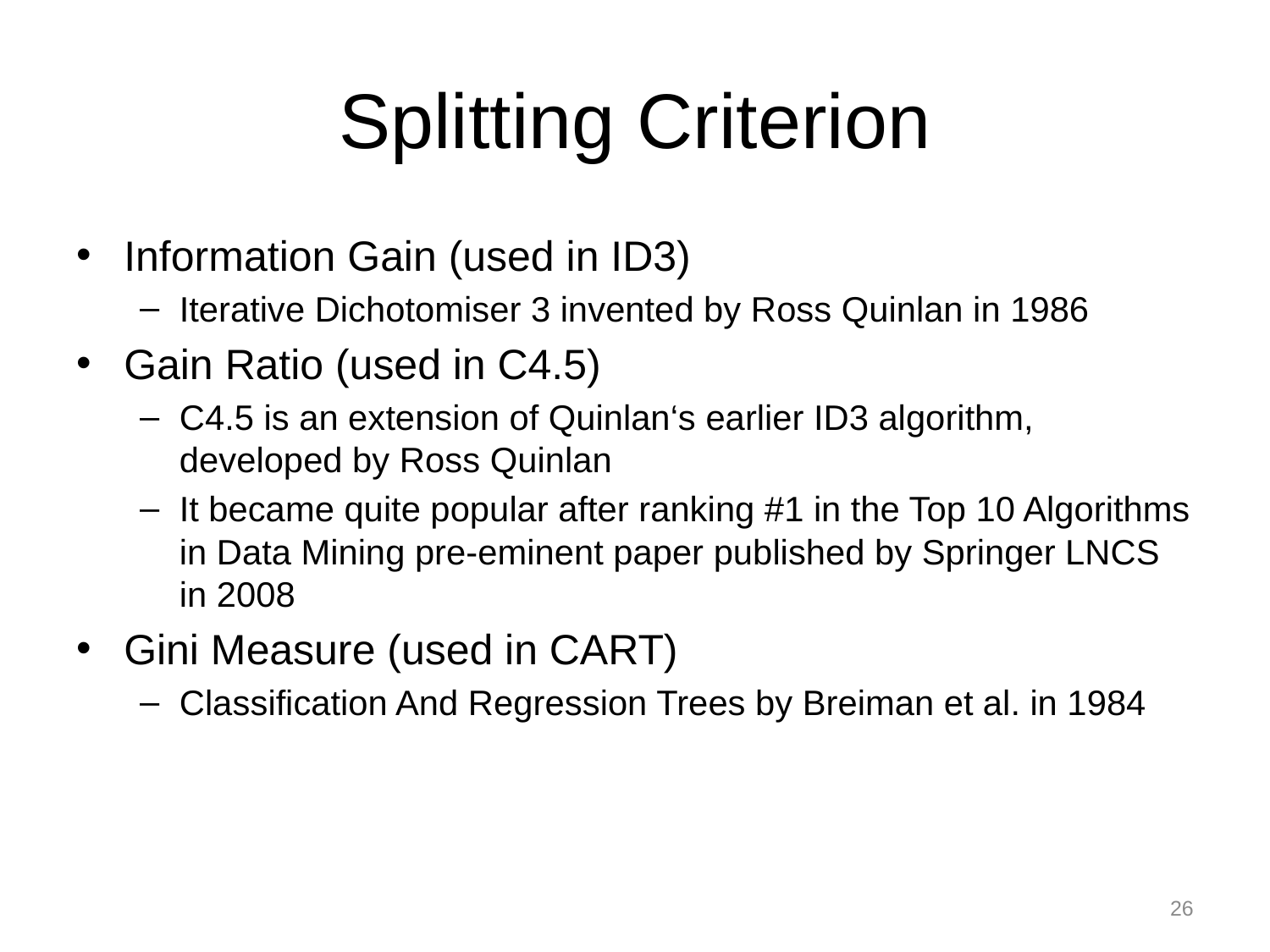

# Splitting Criterion
Information Gain (used in ID3)
Iterative Dichotomiser 3 invented by Ross Quinlan in 1986
Gain Ratio (used in C4.5)
C4.5 is an extension of Quinlan‘s earlier ID3 algorithm, developed by Ross Quinlan
It became quite popular after ranking #1 in the Top 10 Algorithms in Data Mining pre-eminent paper published by Springer LNCS in 2008
Gini Measure (used in CART)
Classification And Regression Trees by Breiman et al. in 1984
26